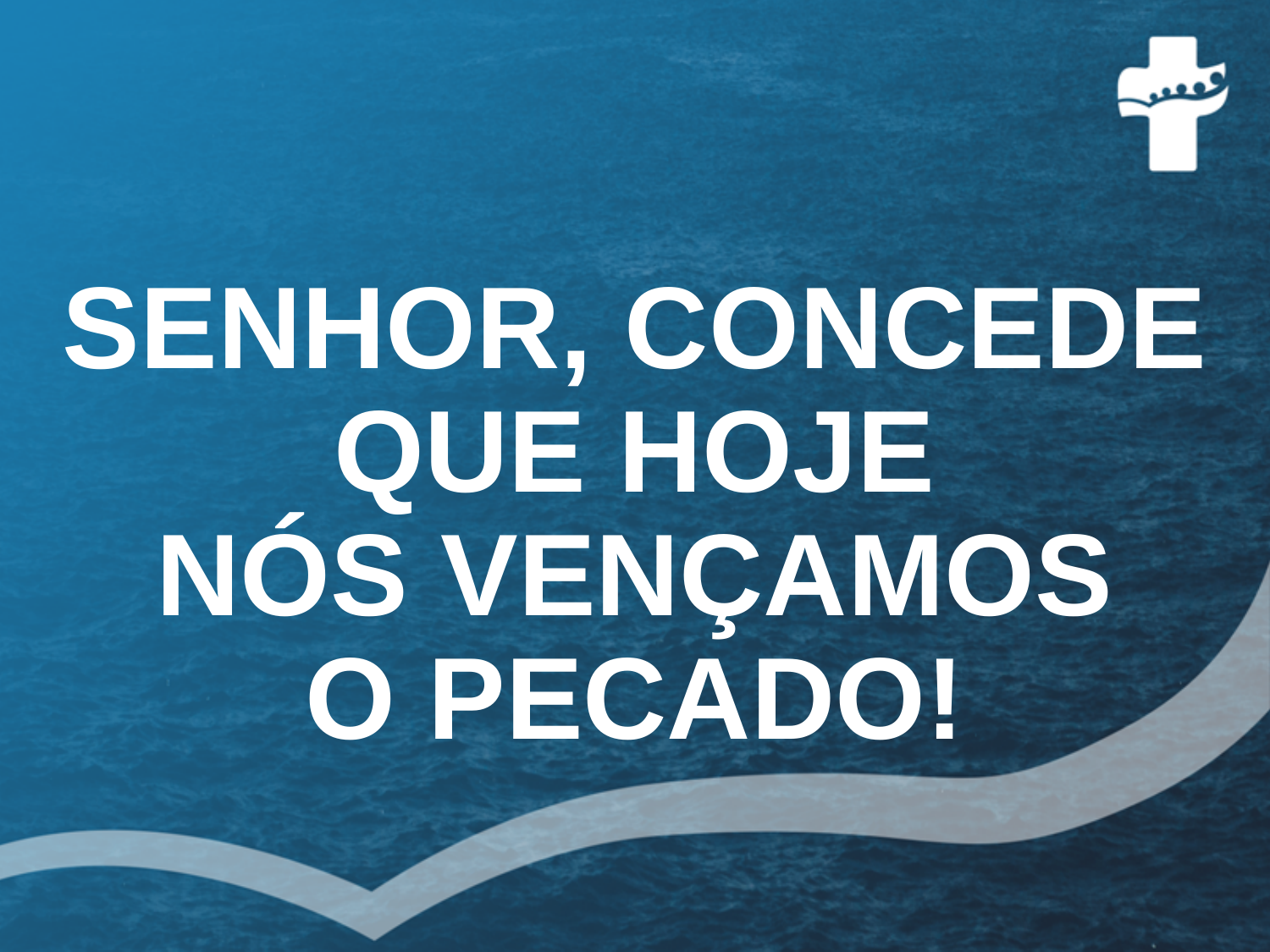

# SENHOR, CONCEDE QUE HOJE NÓS VENÇAMOS O PECADO!